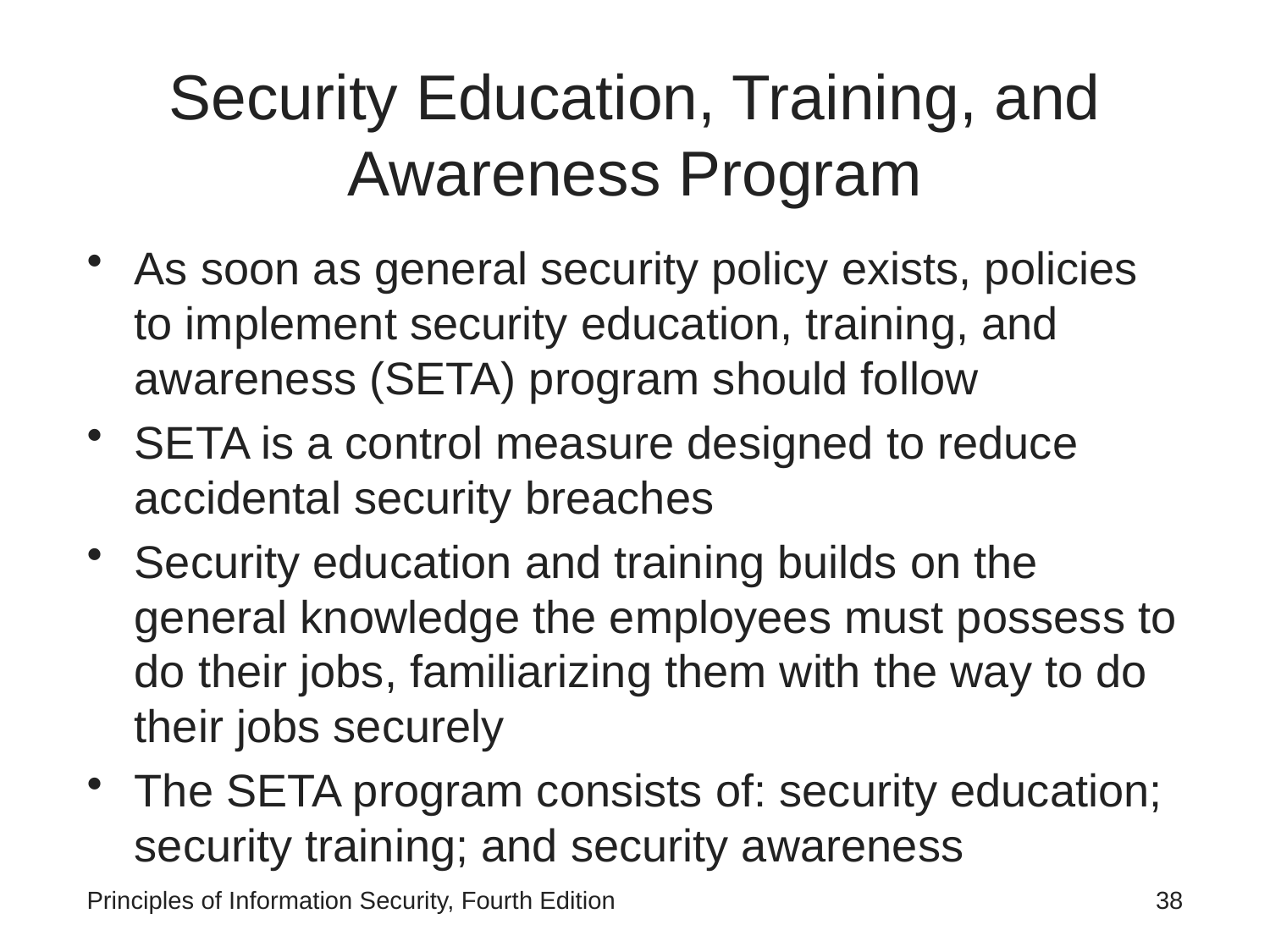

# Security Education, Training, and Awareness Program
As soon as general security policy exists, policies to implement security education, training, and awareness (SETA) program should follow
SETA is a control measure designed to reduce accidental security breaches
Security education and training builds on the general knowledge the employees must possess to do their jobs, familiarizing them with the way to do their jobs securely
The SETA program consists of: security education; security training; and security awareness
Principles of Information Security, Fourth Edition
 38